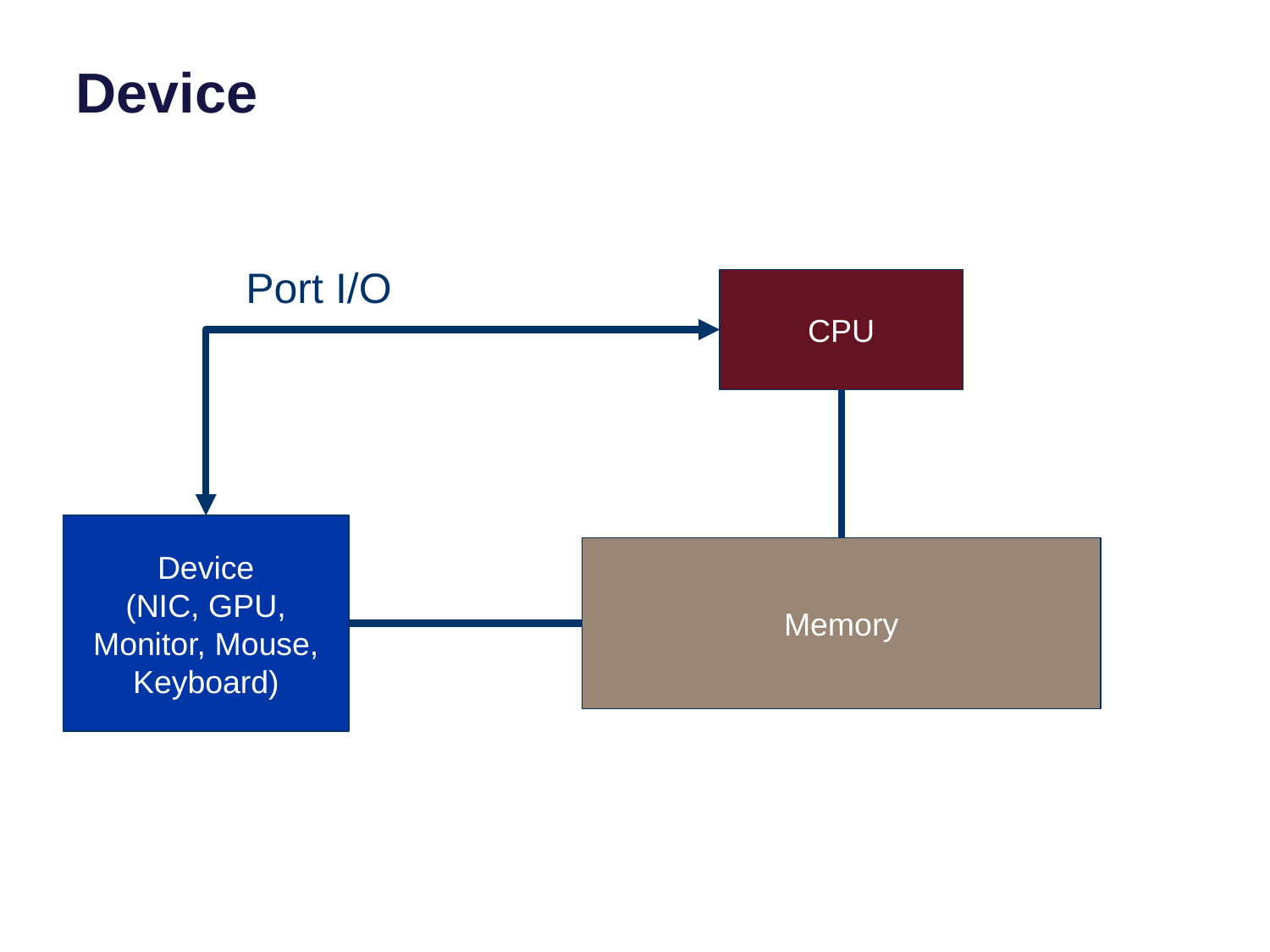

# Device
Port I/O
CPU
Device
(NIC, GPU, Monitor, Mouse, Keyboard)
Memory